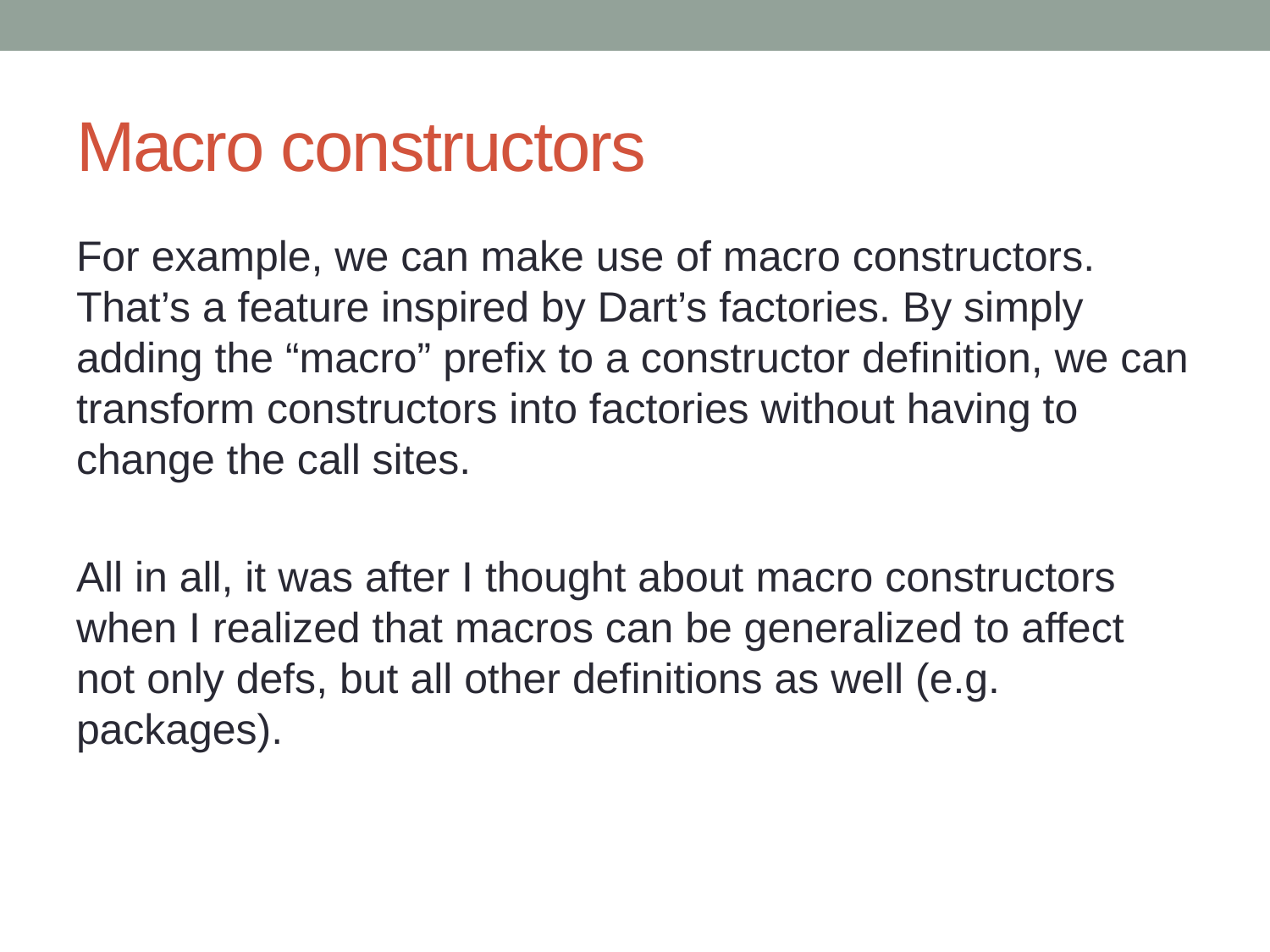

# Macro constructors
For example, we can make use of macro constructors. That’s a feature inspired by Dart’s factories. By simply adding the “macro” prefix to a constructor definition, we can transform constructors into factories without having to change the call sites.

All in all, it was after I thought about macro constructors when I realized that macros can be generalized to affect not only defs, but all other definitions as well (e.g. packages).